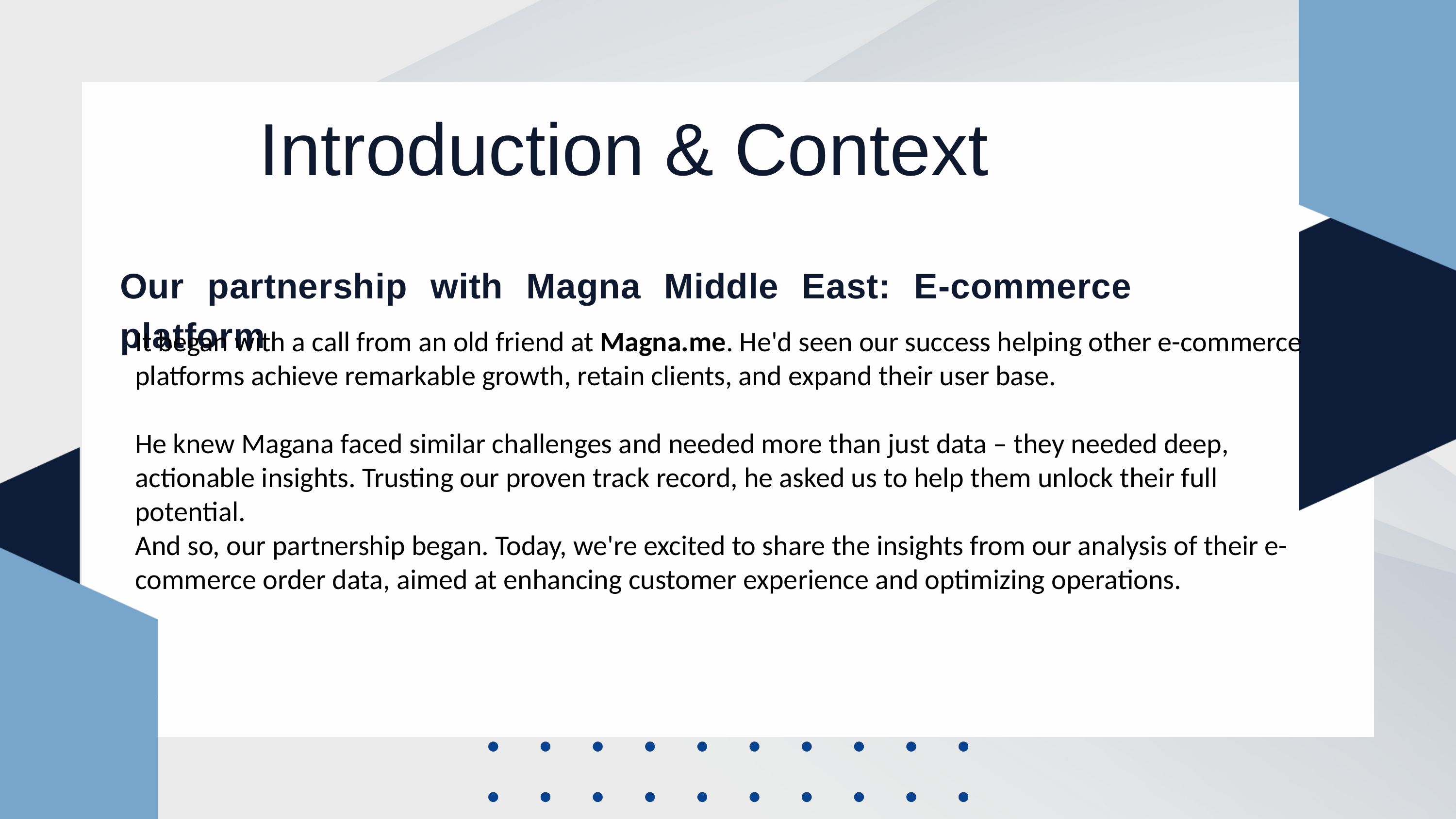

Introduction & Context
Our partnership with Magna Middle East: E-commerce platform

It began with a call from an old friend at Magna.me. He'd seen our success helping other e-commerce platforms achieve remarkable growth, retain clients, and expand their user base.

He knew Magana faced similar challenges and needed more than just data – they needed deep, actionable insights. Trusting our proven track record, he asked us to help them unlock their full potential.
And so, our partnership began. Today, we're excited to share the insights from our analysis of their e-commerce order data, aimed at enhancing customer experience and optimizing operations.